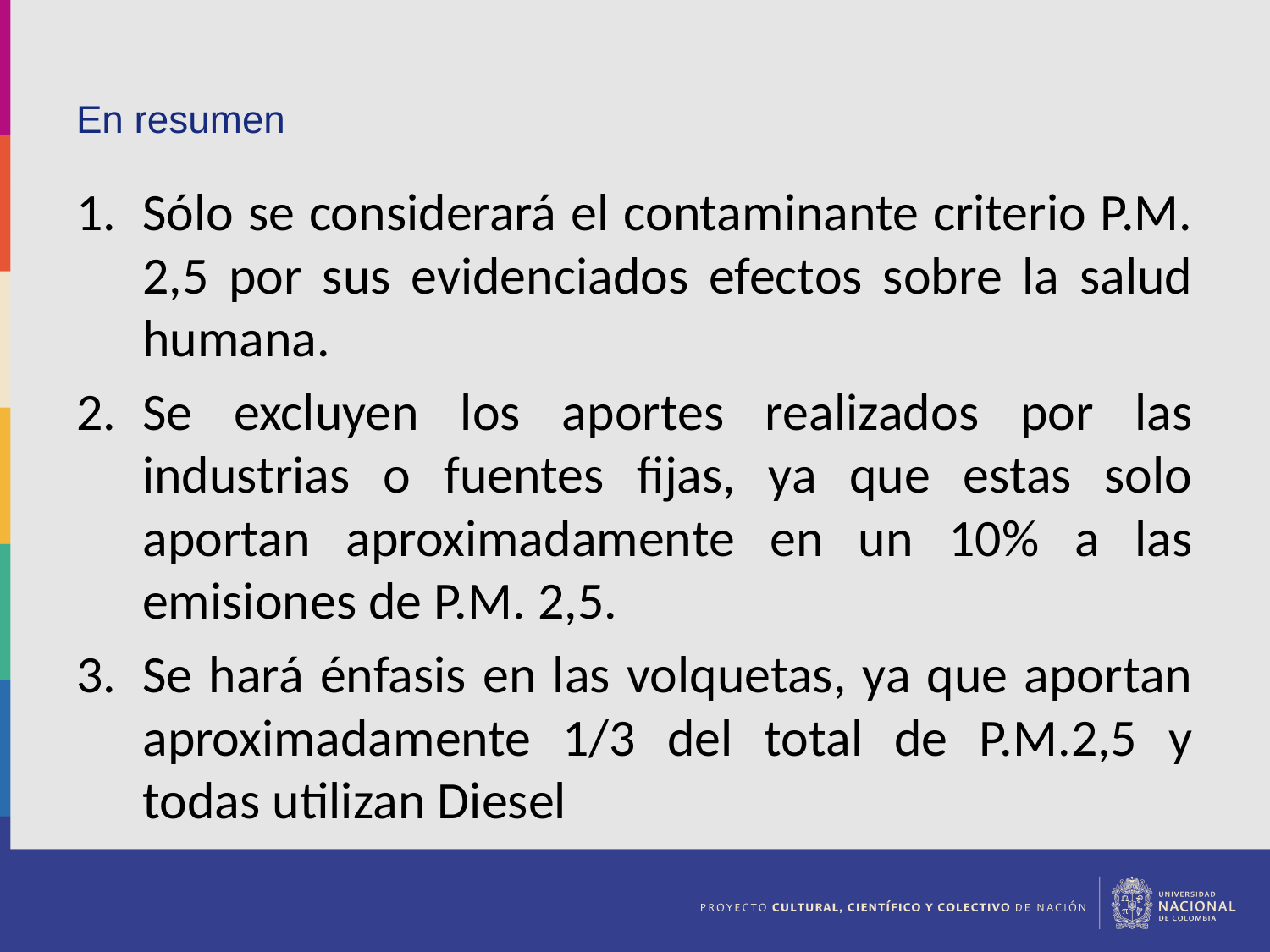

# En resumen
Sólo se considerará el contaminante criterio P.M. 2,5 por sus evidenciados efectos sobre la salud humana.
Se excluyen los aportes realizados por las industrias o fuentes fijas, ya que estas solo aportan aproximadamente en un 10% a las emisiones de P.M. 2,5.
Se hará énfasis en las volquetas, ya que aportan aproximadamente 1/3 del total de P.M.2,5 y todas utilizan Diesel